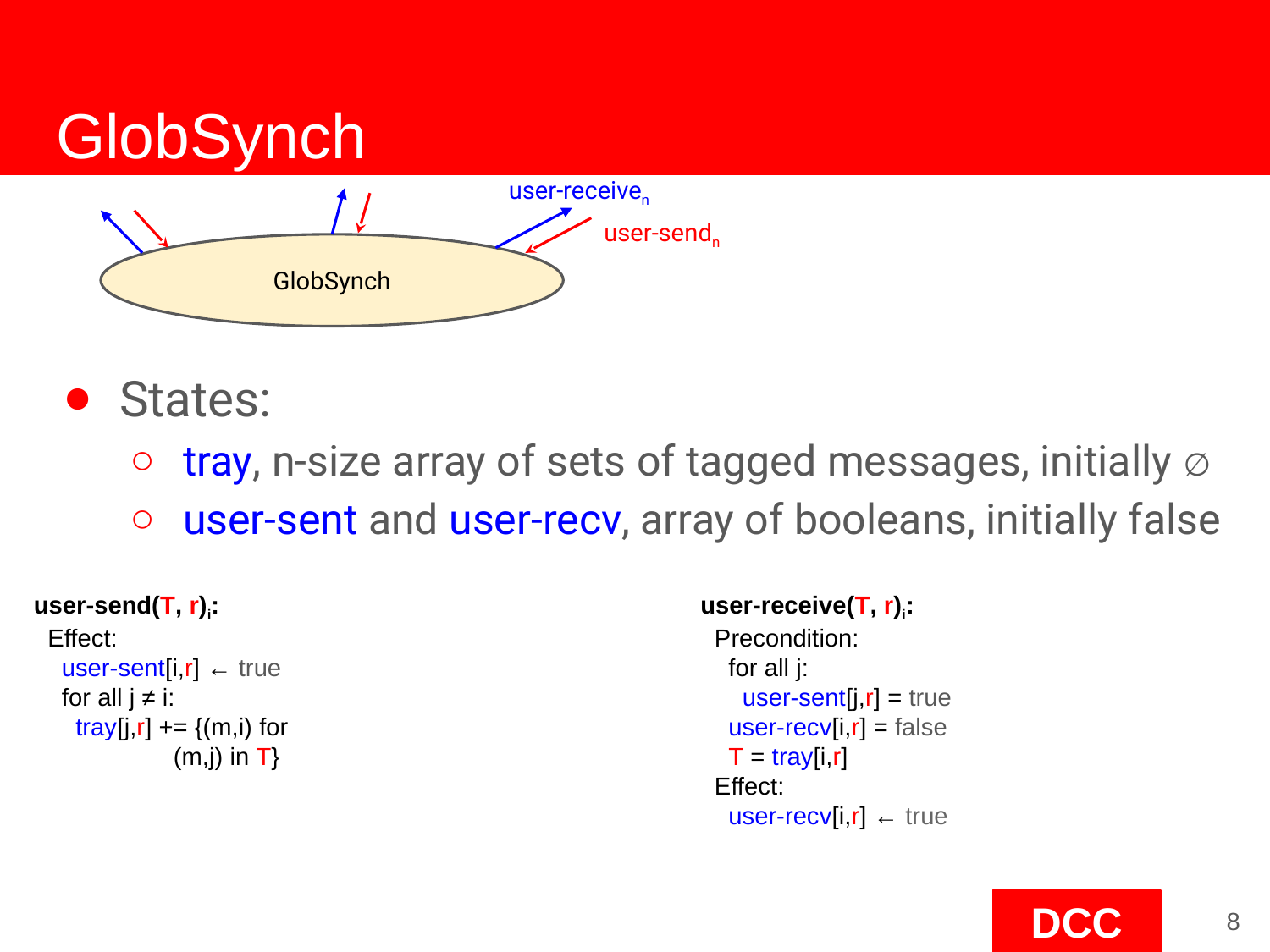

# GlobSynch
user-receiven
user-sendn
GlobSynch
States:
tray, n-size array of sets of tagged messages, initially ∅
user-sent and user-recv, array of booleans, initially false
user-send(T, r)i:
  Effect:
    user-sent[i,r] ← true
    for all j ≠ i:
      tray[j,r] += {(m,i) for
                    (m,j) in T}

user-receive(T, r)i:
  Precondition:
    for all j:
      user-sent[j,r] = true
    user-recv[i,r] = false
    T = tray[i,r]
  Effect:
    user-recv[i,r] ← true
8